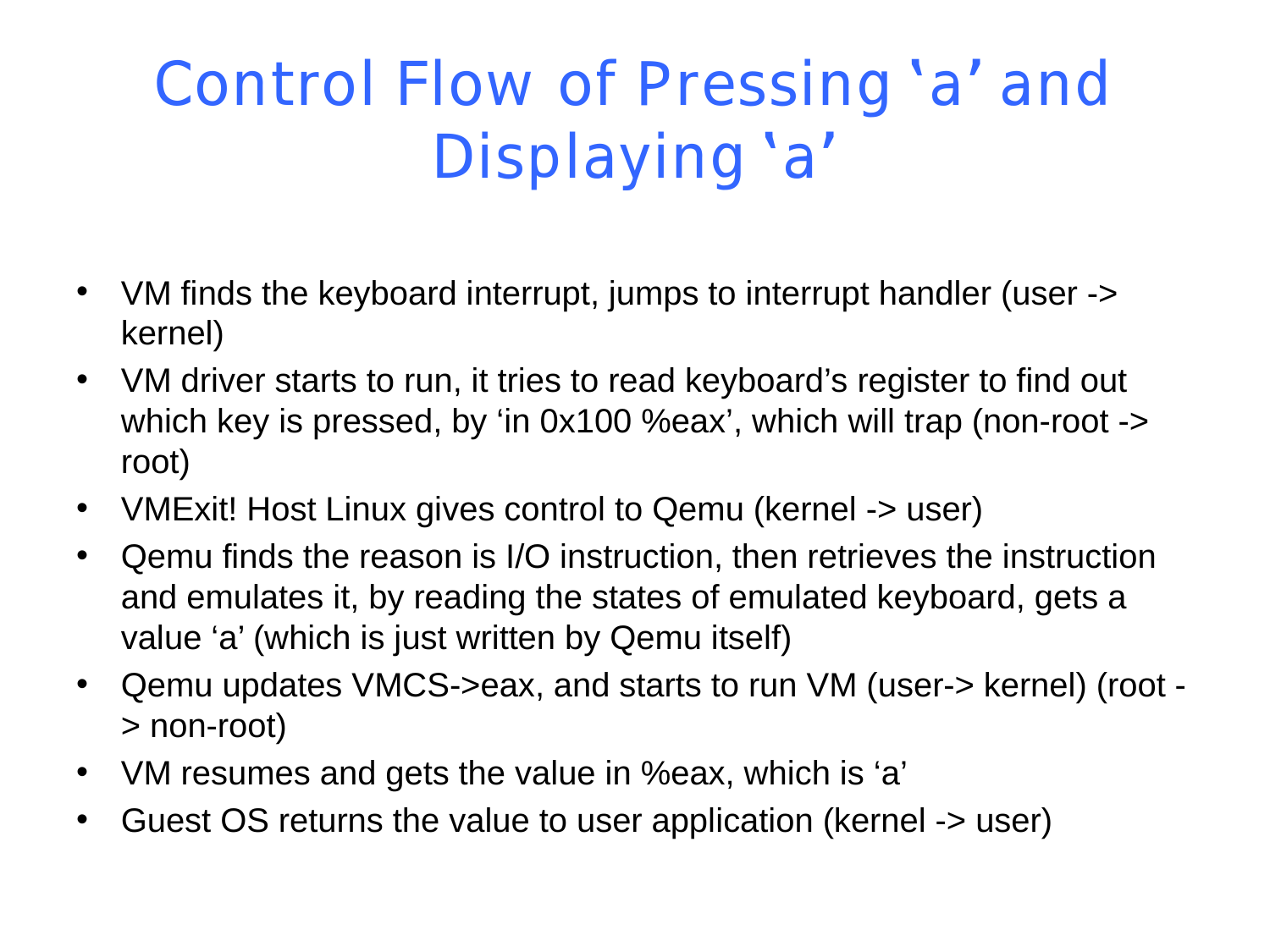

# Control Flow of Pressing ‘a’ and Displaying ‘a’
VM finds the keyboard interrupt, jumps to interrupt handler (user -> kernel)
VM driver starts to run, it tries to read keyboard’s register to find out which key is pressed, by ‘in 0x100 %eax’, which will trap (non-root -> root)
VMExit! Host Linux gives control to Qemu (kernel -> user)
Qemu finds the reason is I/O instruction, then retrieves the instruction and emulates it, by reading the states of emulated keyboard, gets a value ‘a’ (which is just written by Qemu itself)
Qemu updates VMCS->eax, and starts to run VM (user-> kernel) (root -> non-root)
VM resumes and gets the value in %eax, which is ‘a’
Guest OS returns the value to user application (kernel -> user)